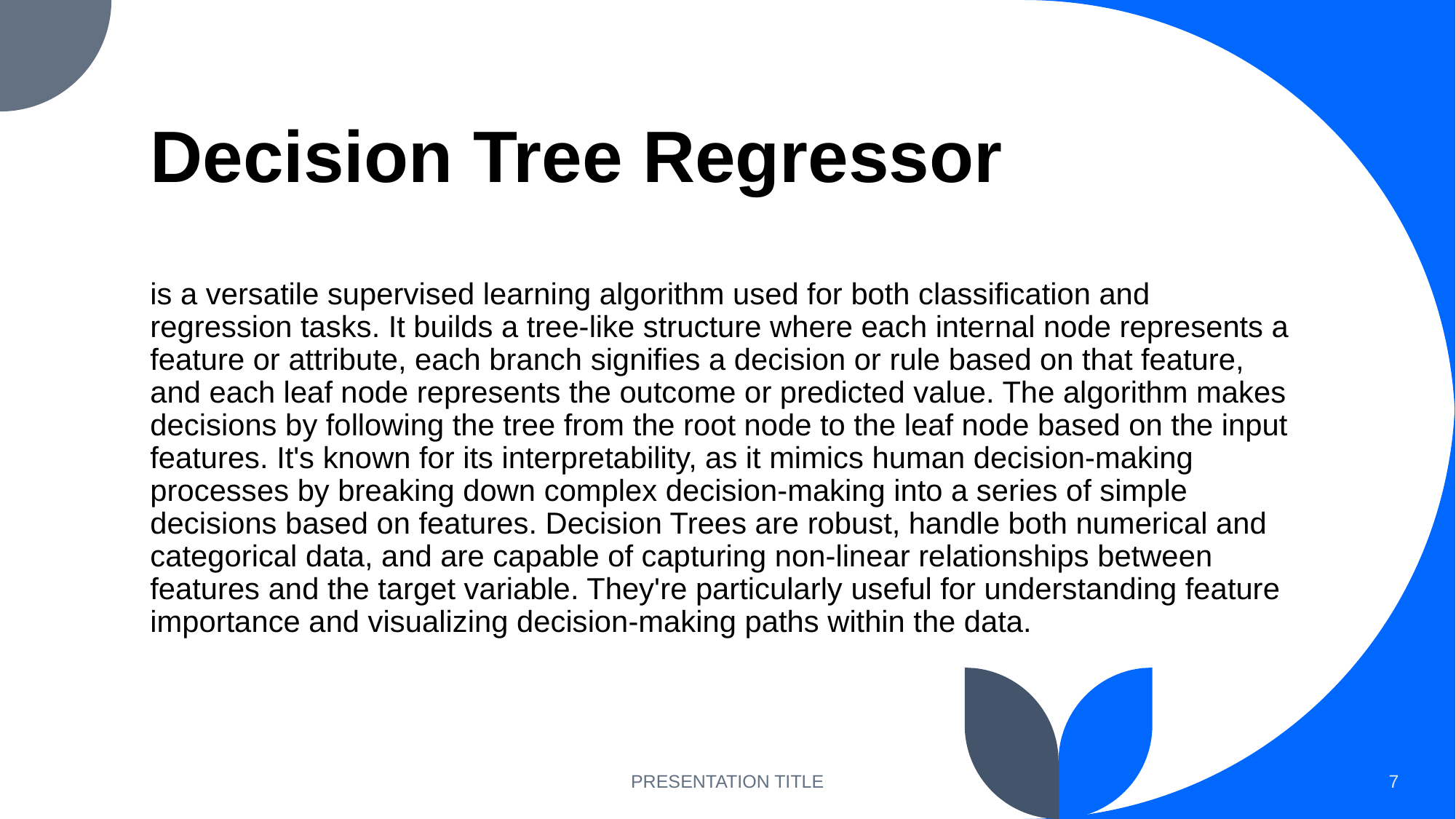

# Decision Tree Regressor
is a versatile supervised learning algorithm used for both classification and regression tasks. It builds a tree-like structure where each internal node represents a feature or attribute, each branch signifies a decision or rule based on that feature, and each leaf node represents the outcome or predicted value. The algorithm makes decisions by following the tree from the root node to the leaf node based on the input features. It's known for its interpretability, as it mimics human decision-making processes by breaking down complex decision-making into a series of simple decisions based on features. Decision Trees are robust, handle both numerical and categorical data, and are capable of capturing non-linear relationships between features and the target variable. They're particularly useful for understanding feature importance and visualizing decision-making paths within the data.

PRESENTATION TITLE
7